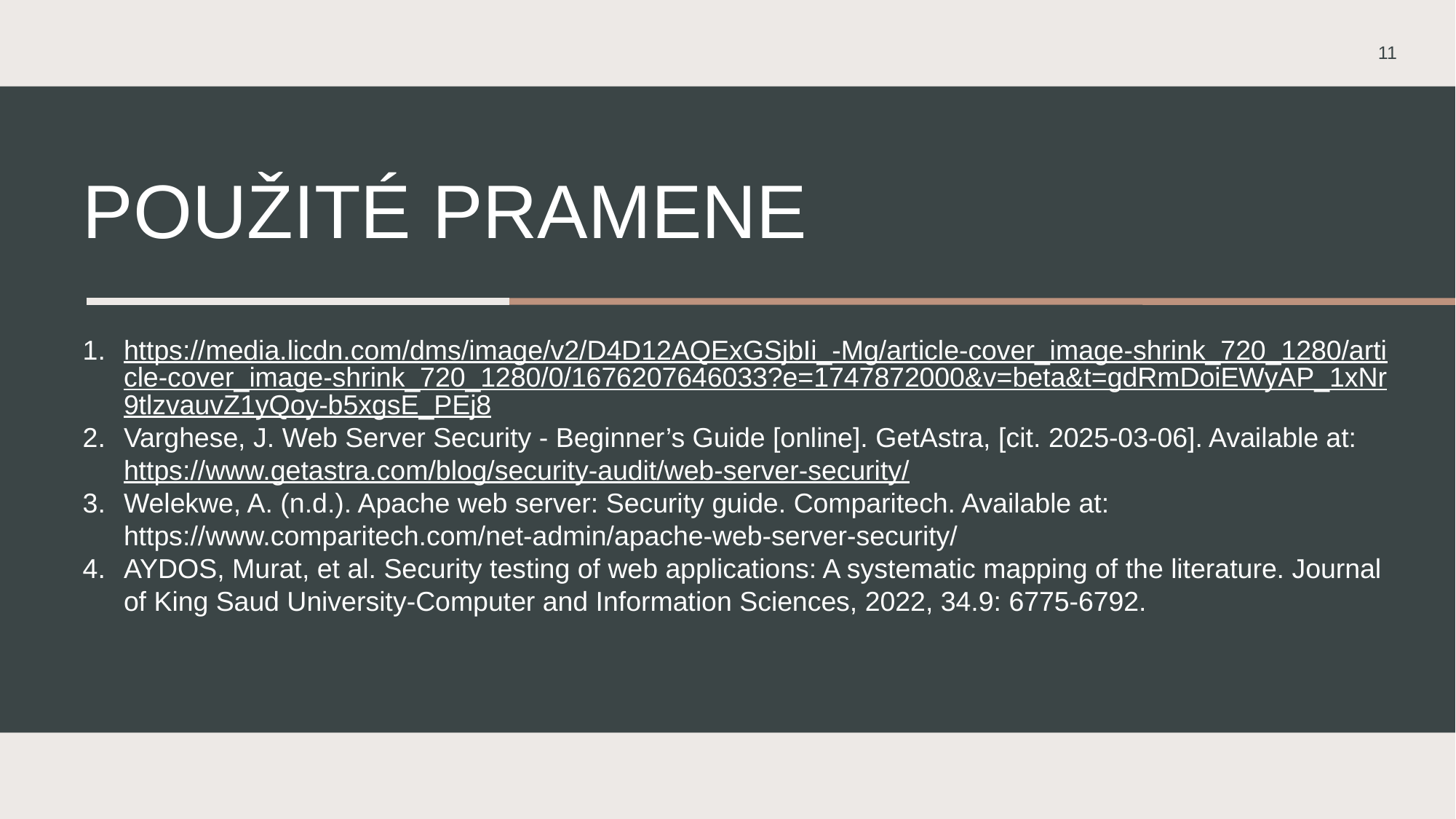

11
# Použité pramene
https://media.licdn.com/dms/image/v2/D4D12AQExGSjbIi_-Mg/article-cover_image-shrink_720_1280/article-cover_image-shrink_720_1280/0/1676207646033?e=1747872000&v=beta&t=gdRmDoiEWyAP_1xNr9tlzvauvZ1yQoy-b5xgsE_PEj8
Varghese, J. Web Server Security - Beginner’s Guide [online]. GetAstra, [cit. 2025-03-06]. Available at: https://www.getastra.com/blog/security-audit/web-server-security/
Welekwe, A. (n.d.). Apache web server: Security guide. Comparitech. Available at: https://www.comparitech.com/net-admin/apache-web-server-security/
AYDOS, Murat, et al. Security testing of web applications: A systematic mapping of the literature. Journal of King Saud University-Computer and Information Sciences, 2022, 34.9: 6775-6792.